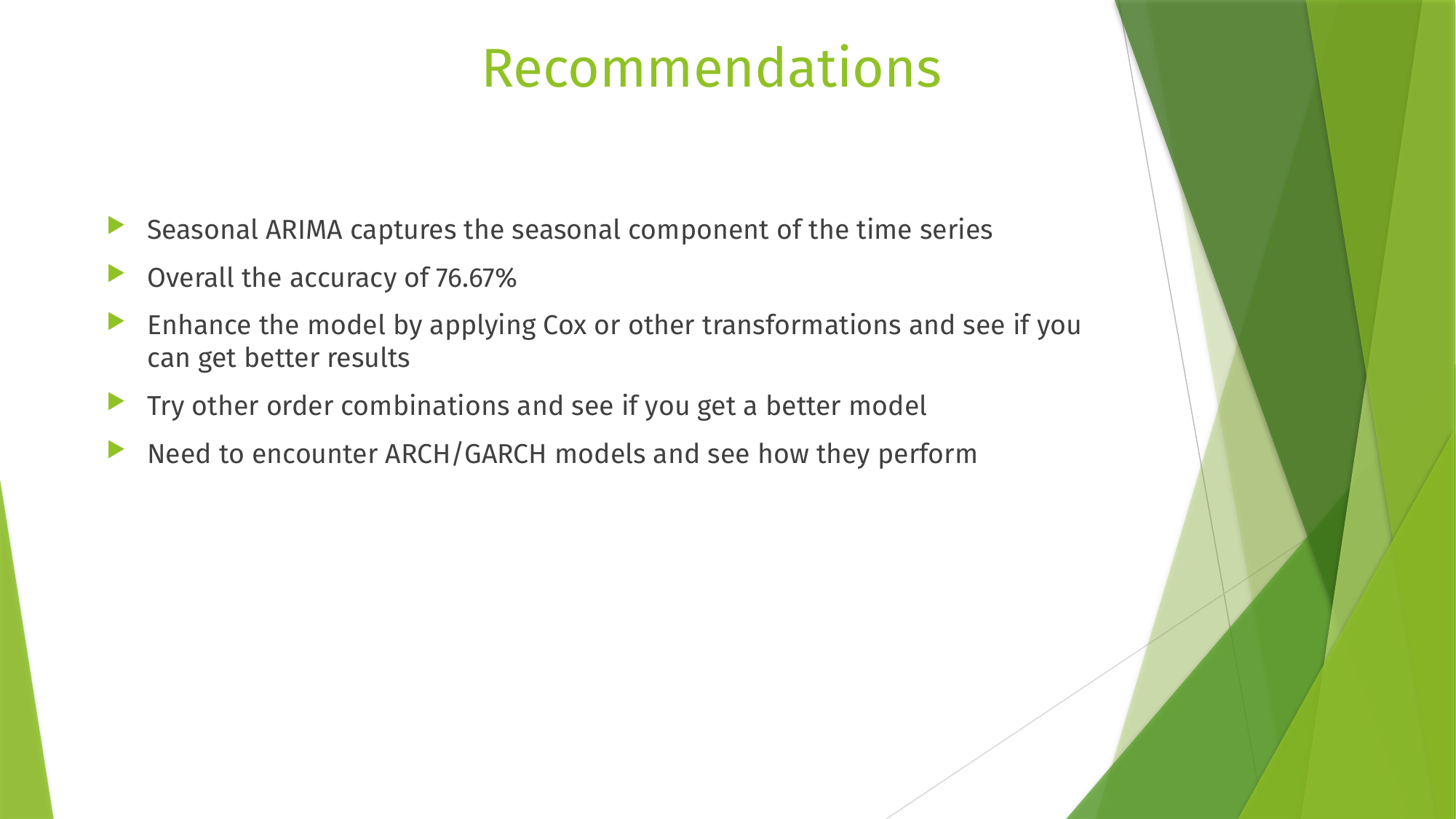

# Recommendations
Seasonal ARIMA captures the seasonal component of the time series
Overall the accuracy of 76.67%
Enhance the model by applying Cox or other transformations and see if you can get better results
Try other order combinations and see if you get a better model
Need to encounter ARCH/GARCH models and see how they perform